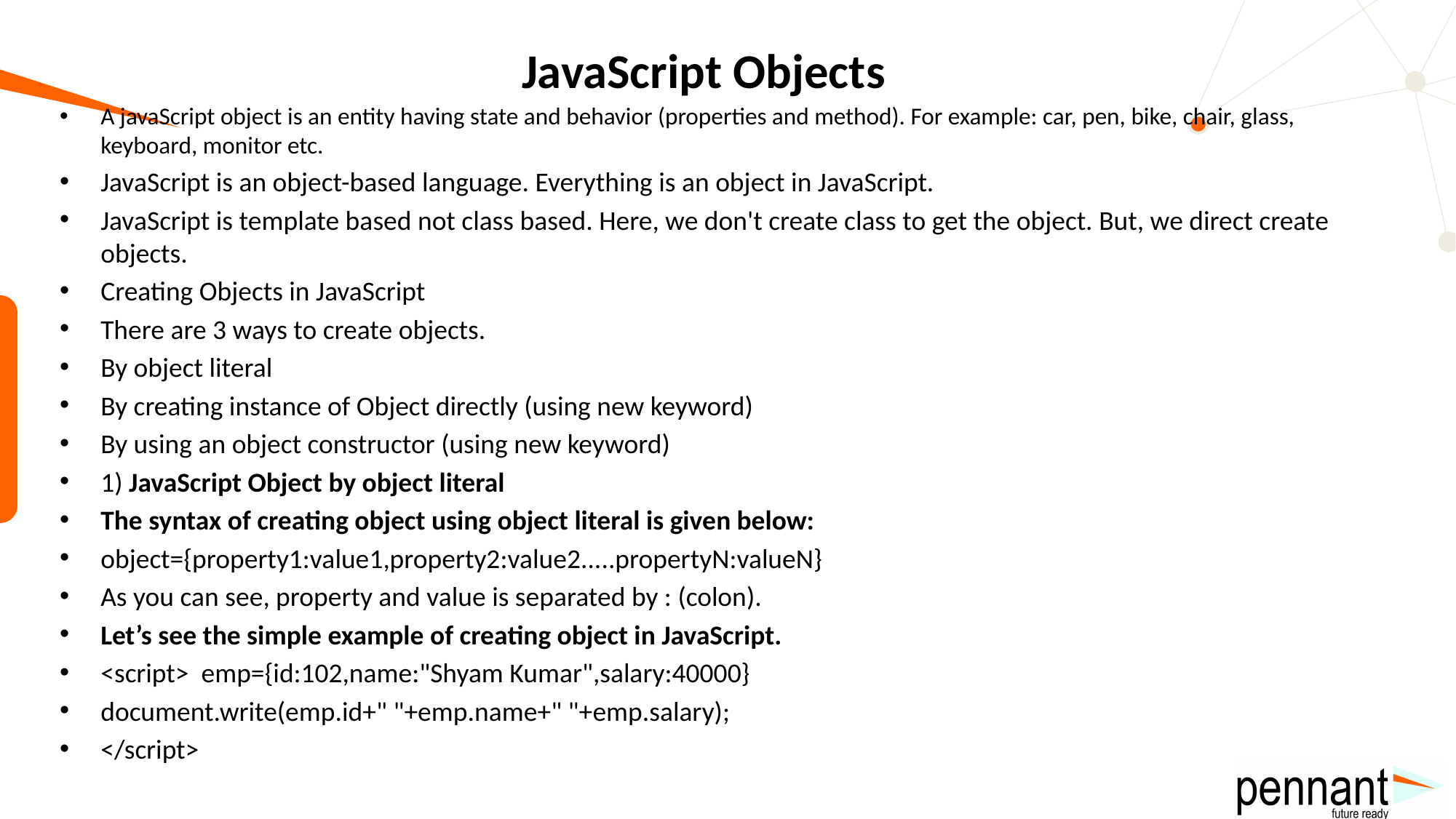

# JavaScript Objects
A javaScript object is an entity having state and behavior (properties and method). For example: car, pen, bike, chair, glass, keyboard, monitor etc.
JavaScript is an object-based language. Everything is an object in JavaScript.
JavaScript is template based not class based. Here, we don't create class to get the object. But, we direct create objects.
Creating Objects in JavaScript
There are 3 ways to create objects.
By object literal
By creating instance of Object directly (using new keyword)
By using an object constructor (using new keyword)
1) JavaScript Object by object literal
The syntax of creating object using object literal is given below:
object={property1:value1,property2:value2.....propertyN:valueN}
As you can see, property and value is separated by : (colon).
Let’s see the simple example of creating object in JavaScript.
<script>  emp={id:102,name:"Shyam Kumar",salary:40000}
document.write(emp.id+" "+emp.name+" "+emp.salary);
</script>